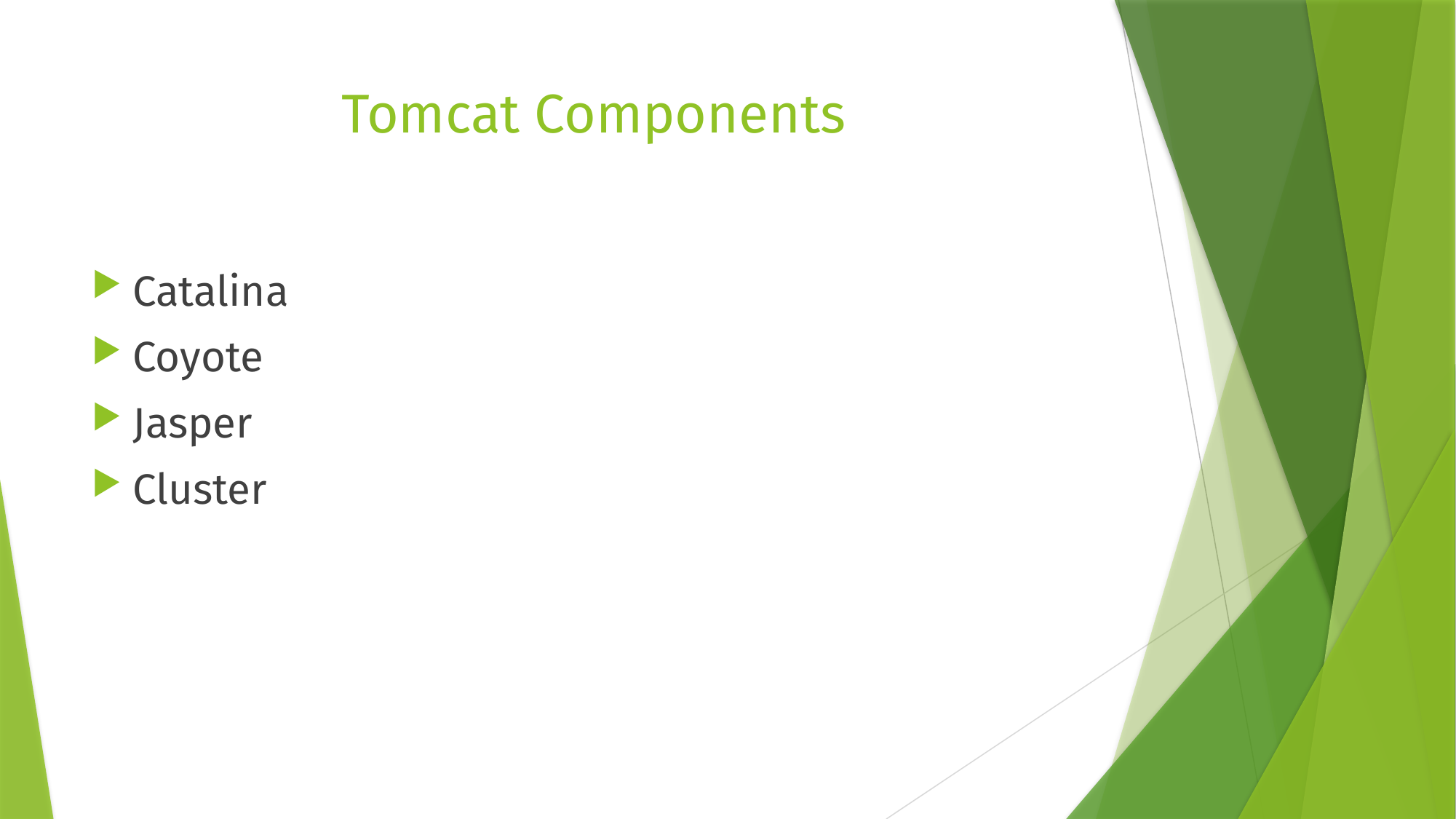

# Tomcat Components
Catalina
Coyote
Jasper
Cluster